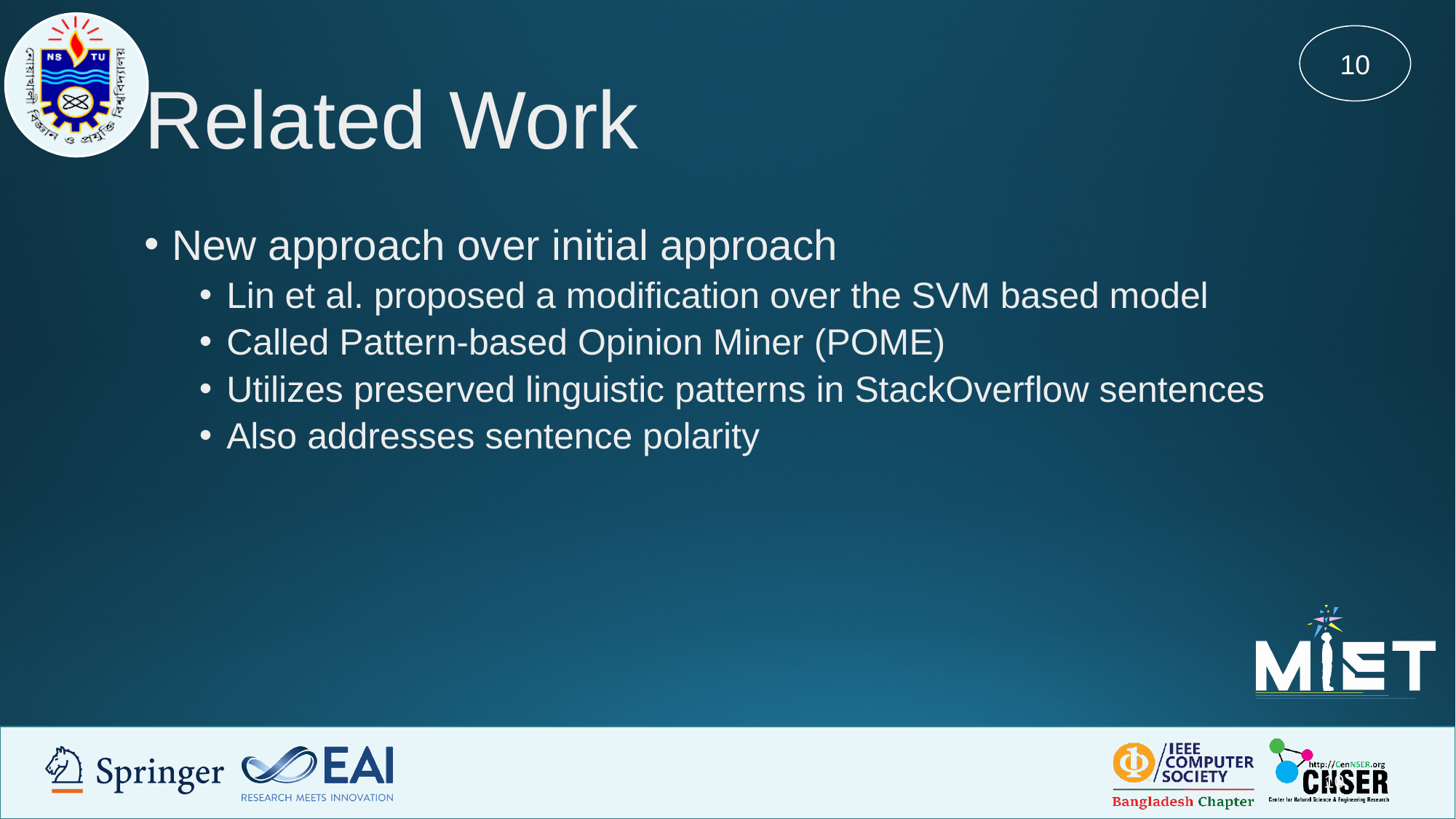

10
# Related Work
New approach over initial approach
Lin et al. proposed a modification over the SVM based model
Called Pattern-based Opinion Miner (POME)
Utilizes preserved linguistic patterns in StackOverflow sentences
Also addresses sentence polarity
10